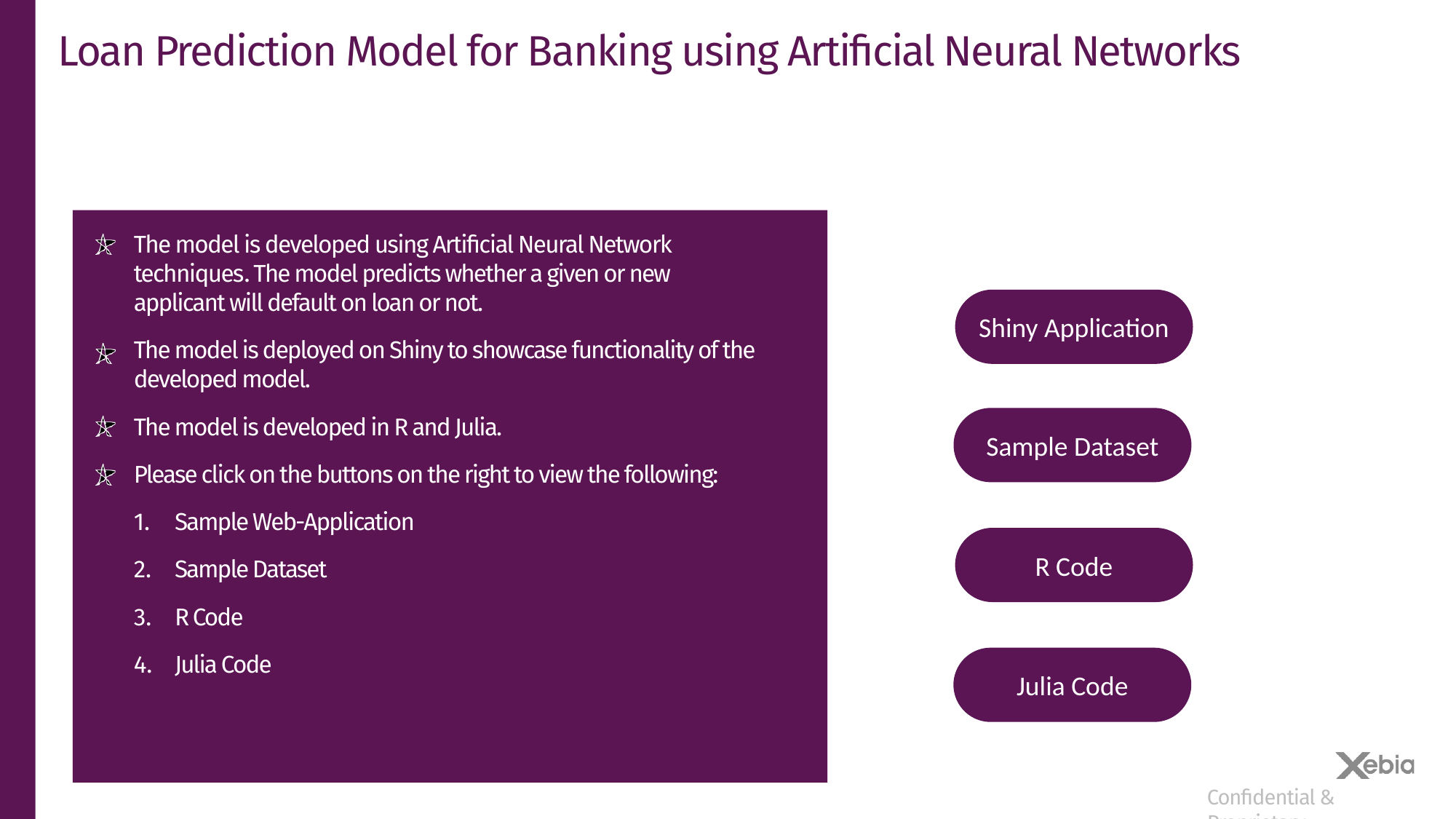

# Loan Prediction Model for Banking using Artificial Neural Networks

The model is developed using Artificial Neural Network techniques. The model predicts whether a given or new applicant will default on loan or not.
The model is deployed on Shiny to showcase functionality of the developed model.
The model is developed in R and Julia.
Please click on the buttons on the right to view the following:
Sample Web-Application
Sample Dataset
R Code
Julia Code

Shiny Application

Sample Dataset

R Code
Julia Code

Confidential & Proprietary